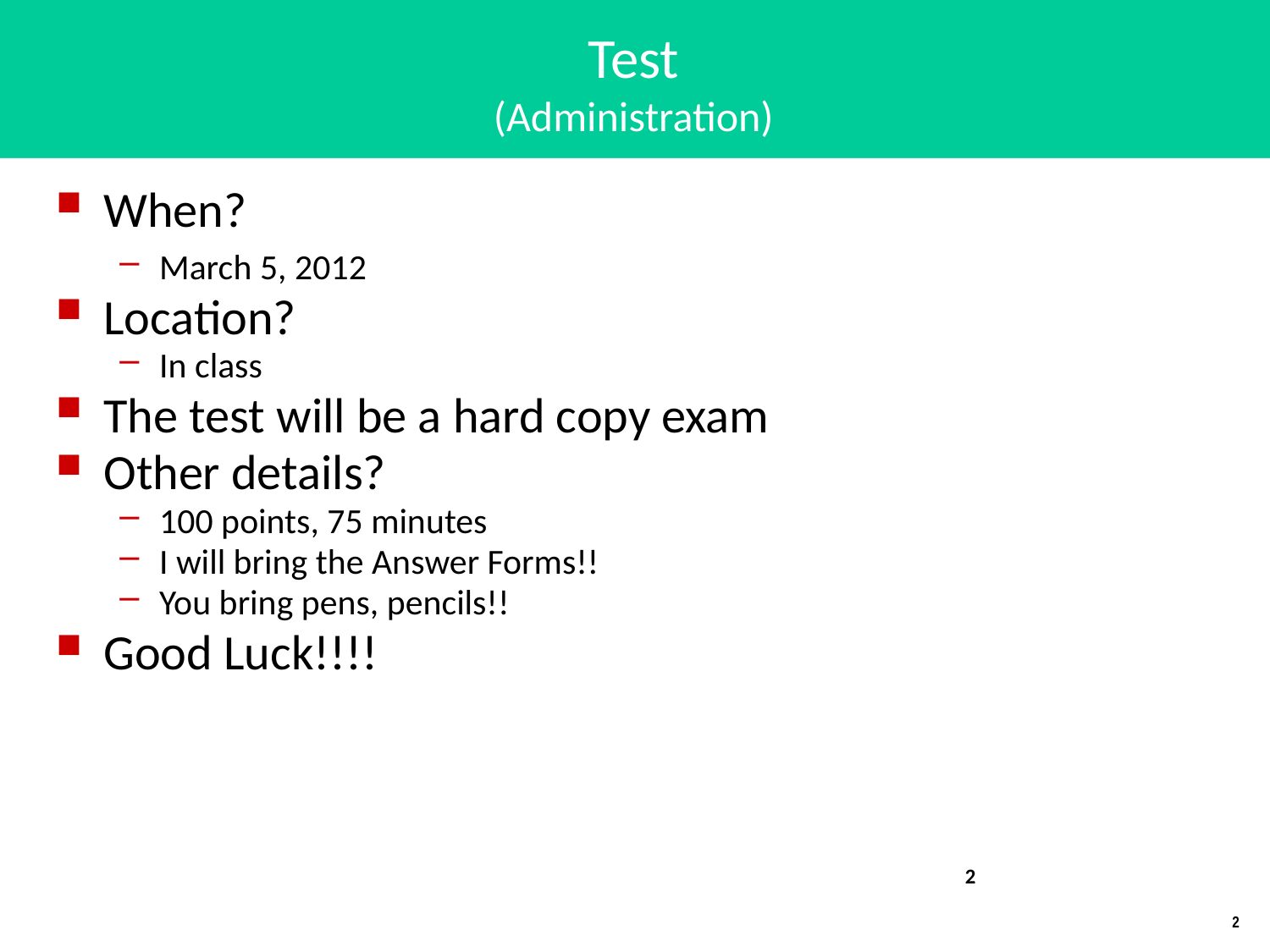

# Test (Administration)
When?
March 5, 2012
Location?
In class
The test will be a hard copy exam
Other details?
100 points, 75 minutes
I will bring the Answer Forms!!
You bring pens, pencils!!
Good Luck!!!!
2